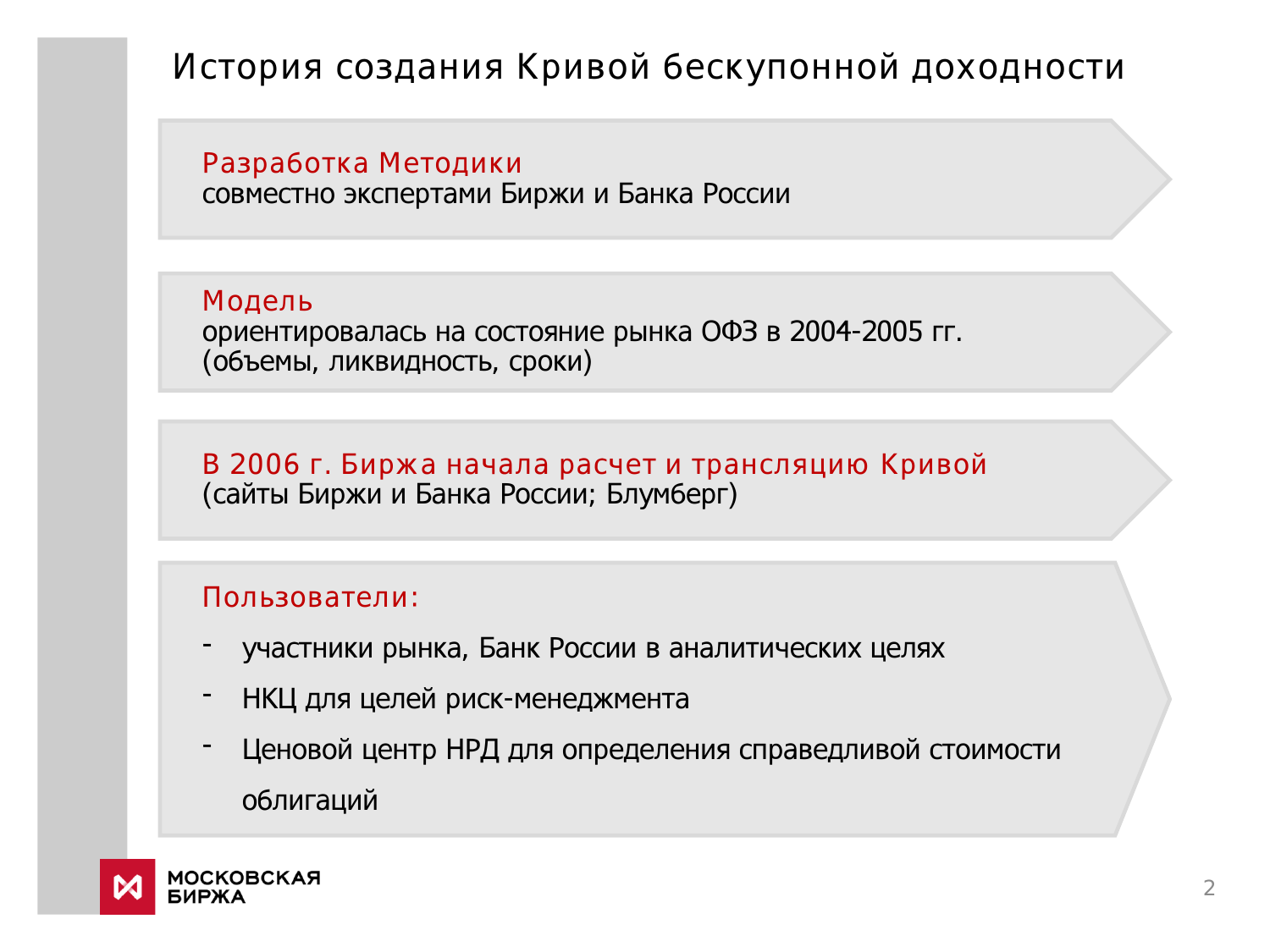

# История создания Кривой бескупонной доходности
Разработка Методики
совместно экспертами Биржи и Банка России
Модель
ориентировалась на состояние рынка ОФЗ в 2004-2005 гг.
(объемы, ликвидность, сроки)
В 2006 г. Биржа начала расчет и трансляцию Кривой
(сайты Биржи и Банка России; Блумберг)
Пользователи:
участники рынка, Банк России в аналитических целях
НКЦ для целей риск-менеджмента
Ценовой центр НРД для определения справедливой стоимости облигаций
2